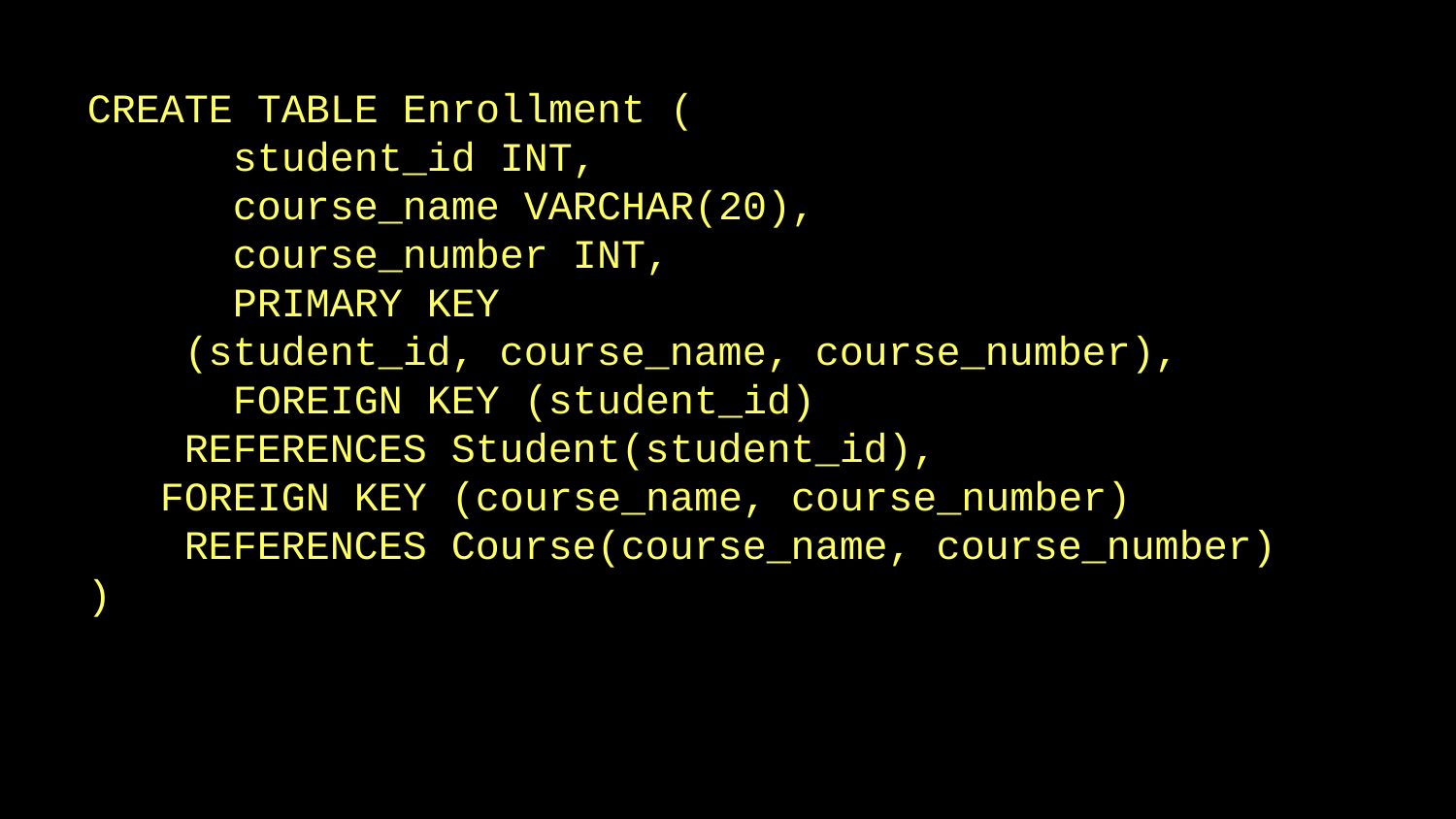

CREATE TABLE Enrollment (
	student_id INT,
	course_name VARCHAR(20),
	course_number INT,
	PRIMARY KEY
    (student_id, course_name, course_number),
	FOREIGN KEY (student_id)
    REFERENCES Student(student_id),
   FOREIGN KEY (course_name, course_number)
    REFERENCES Course(course_name, course_number)
)